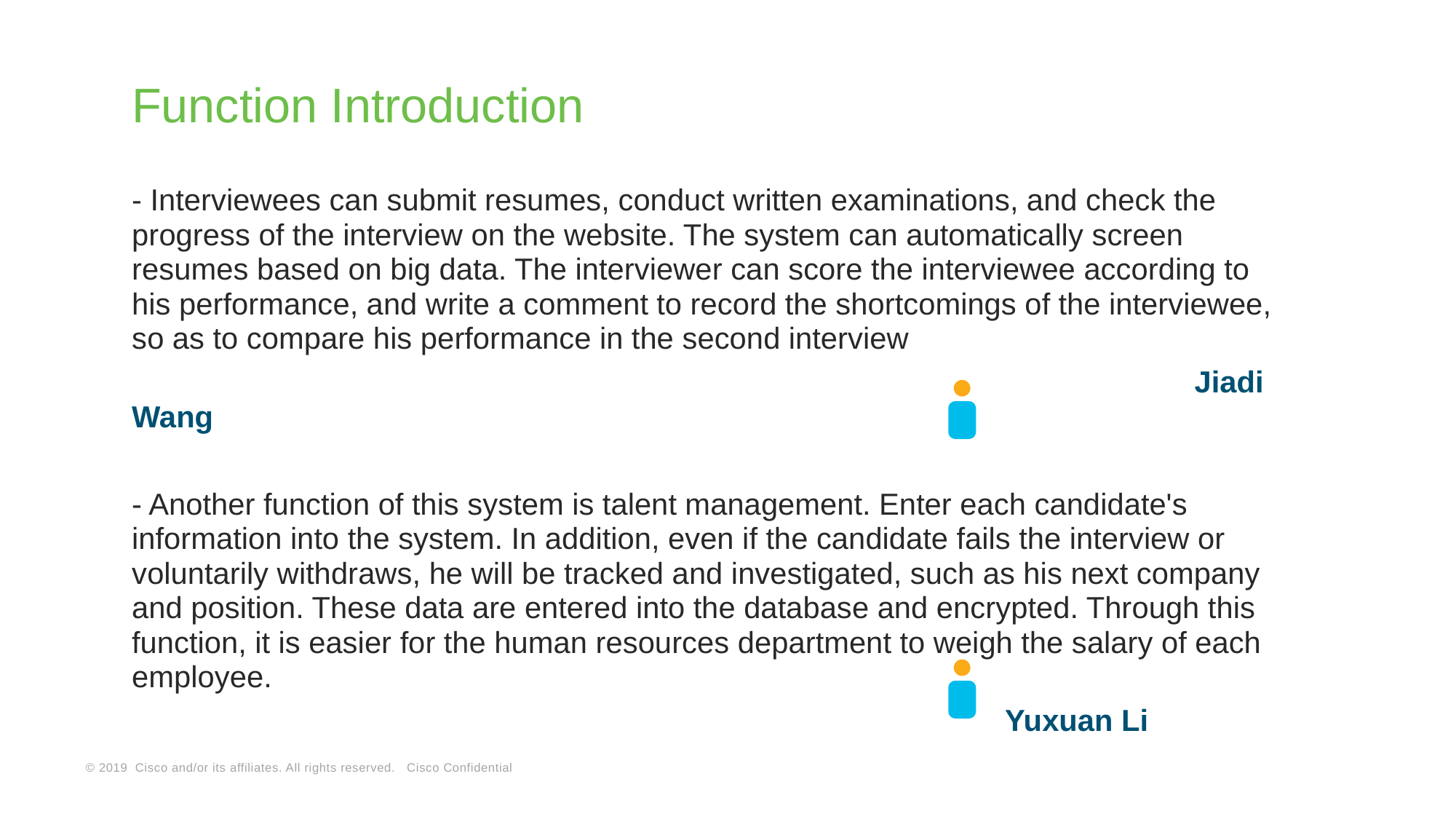

Function Introduction

- Interviewees can submit resumes, conduct written examinations, and check the progress of the interview on the website. The system can automatically screen resumes based on big data. The interviewer can score the interviewee according to his performance, and write a comment to record the shortcomings of the interviewee, so as to compare his performance in the second interview
                                                                                                                               Jiadi Wang

- Another function of this system is talent management. Enter each candidate's information into the system. In addition, even if the candidate fails the interview or voluntarily withdraws, he will be tracked and investigated, such as his next company and position. These data are entered into the database and encrypted. Through this function, it is easier for the human resources department to weigh the salary of each employee.
								Yuxuan Li